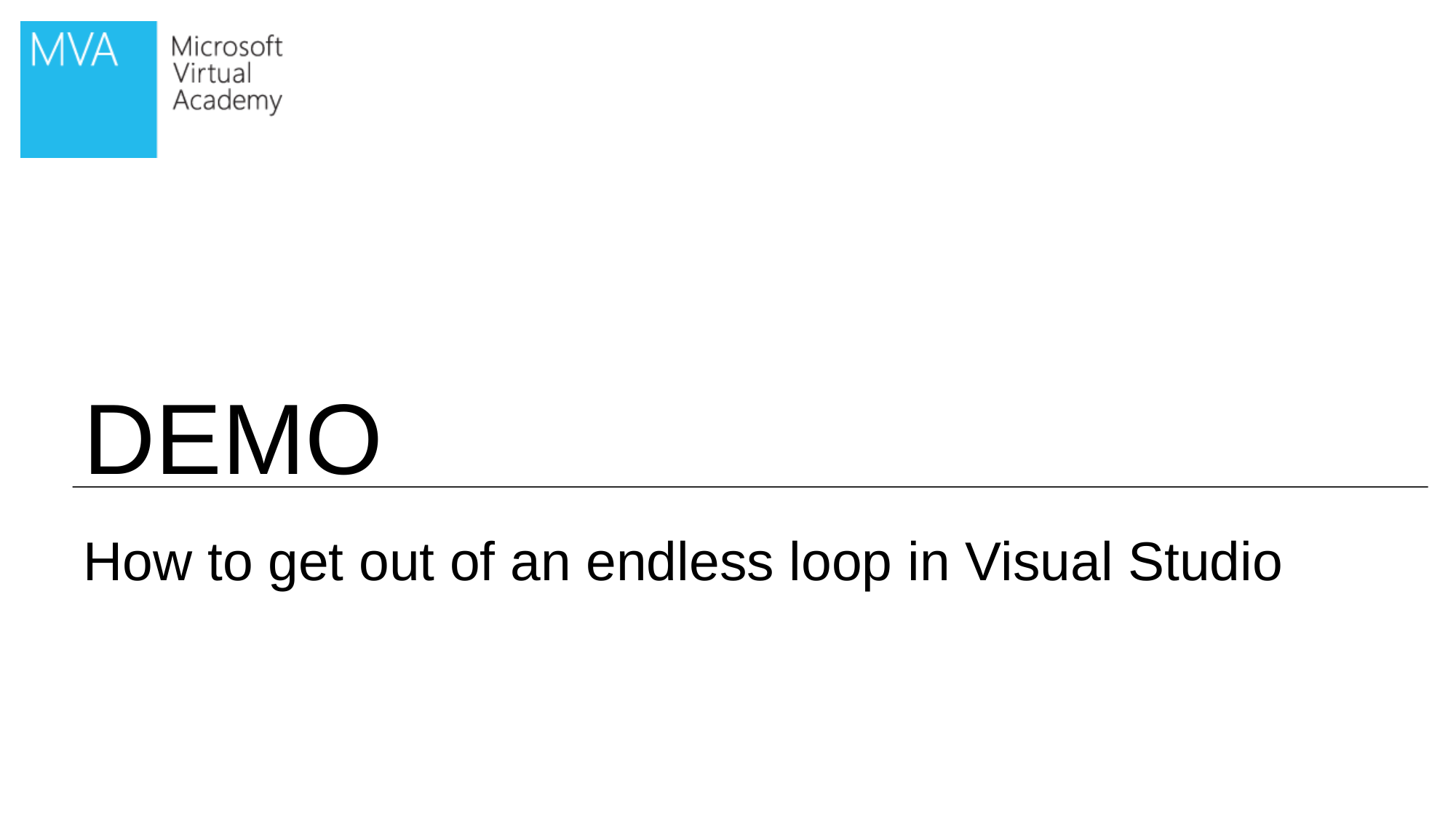

How to get out of an endless loop in Visual Studio